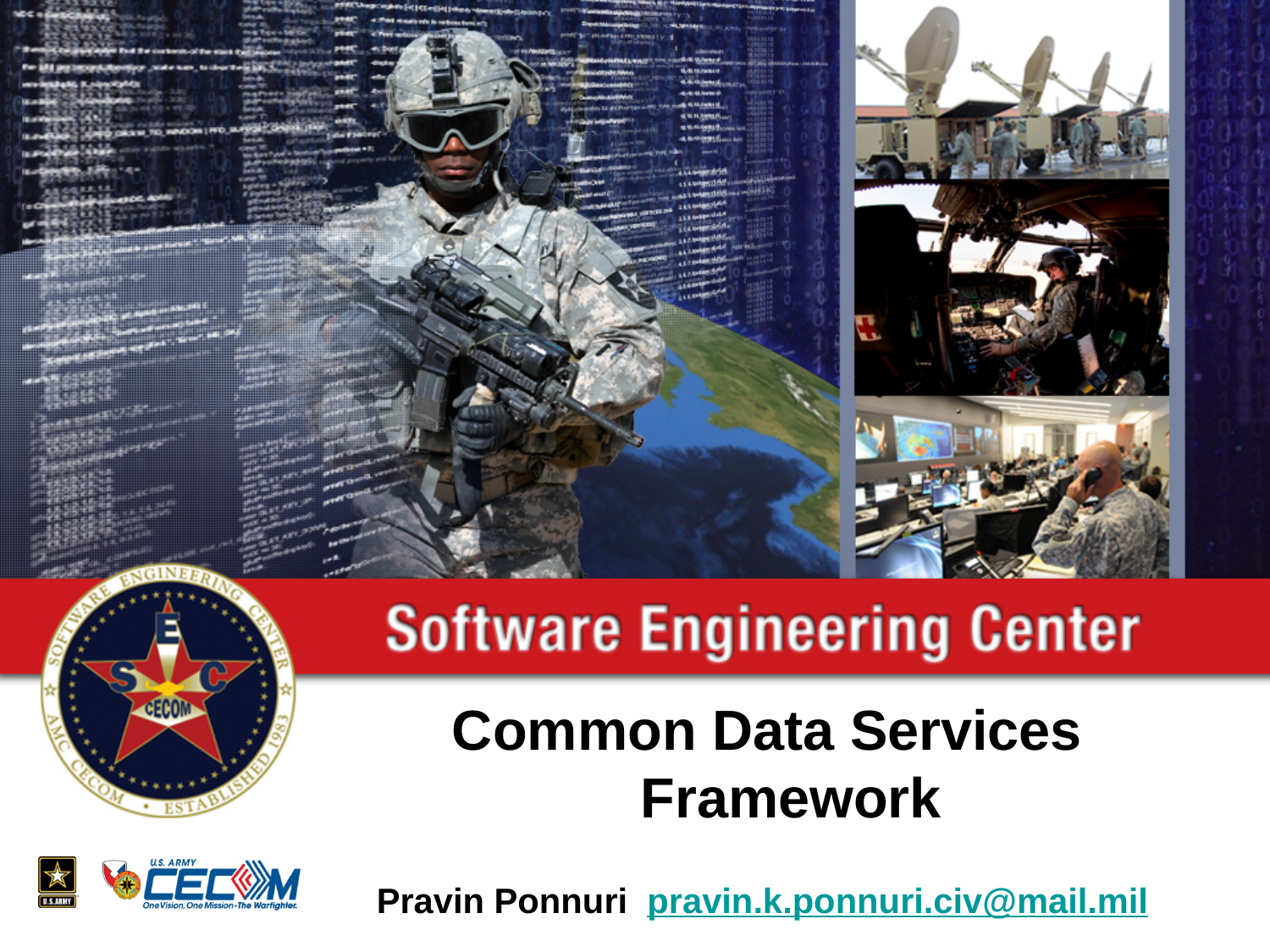

Common Data Services Framework

# Pravin Ponnuri  pravin.k.ponnuri.civ@mail.mil